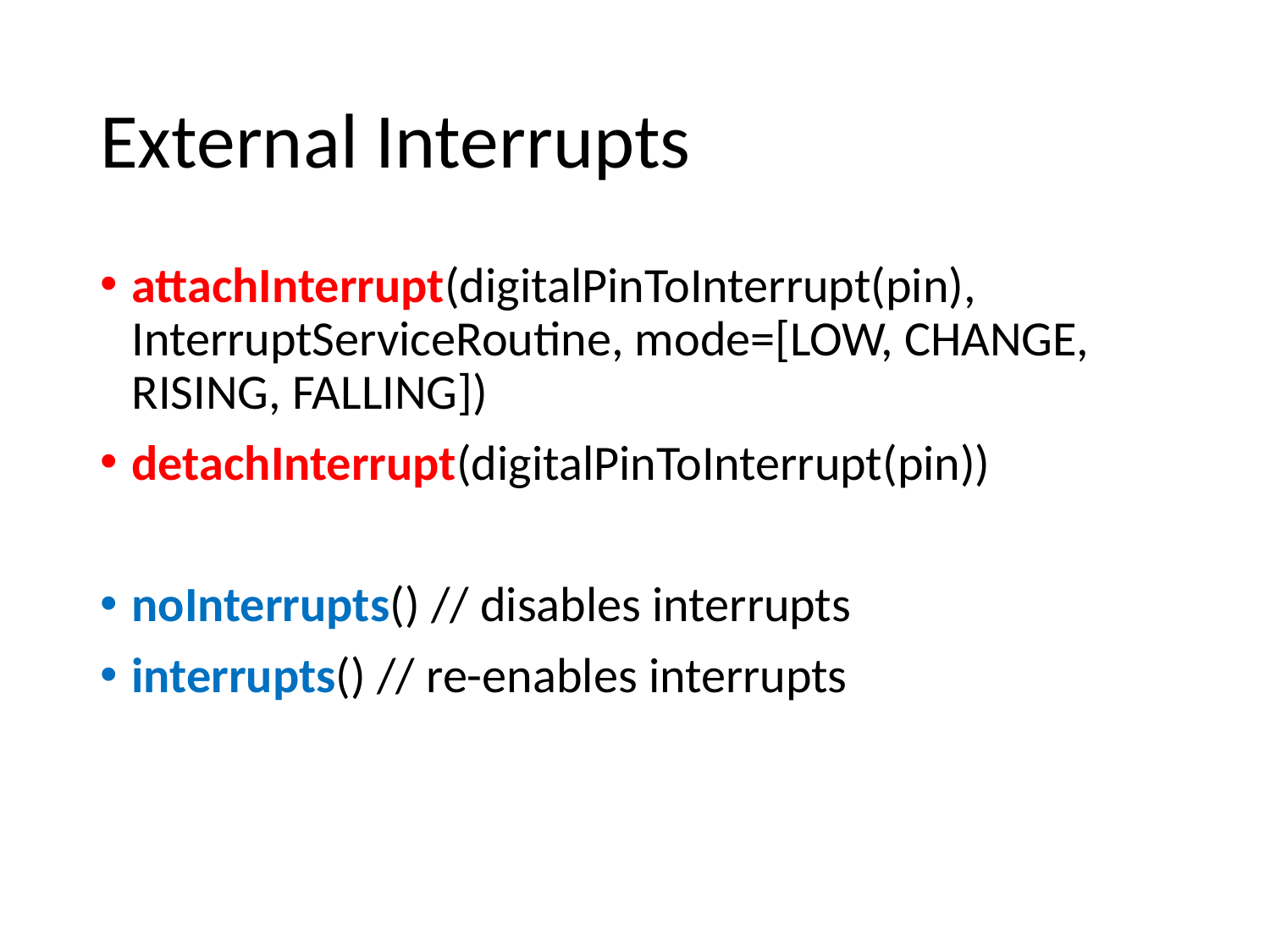

# External Interrupts
attachInterrupt(digitalPinToInterrupt(pin), InterruptServiceRoutine, mode=[LOW, CHANGE, RISING, FALLING])
detachInterrupt(digitalPinToInterrupt(pin))

noInterrupts() // disables interrupts
interrupts() // re-enables interrupts